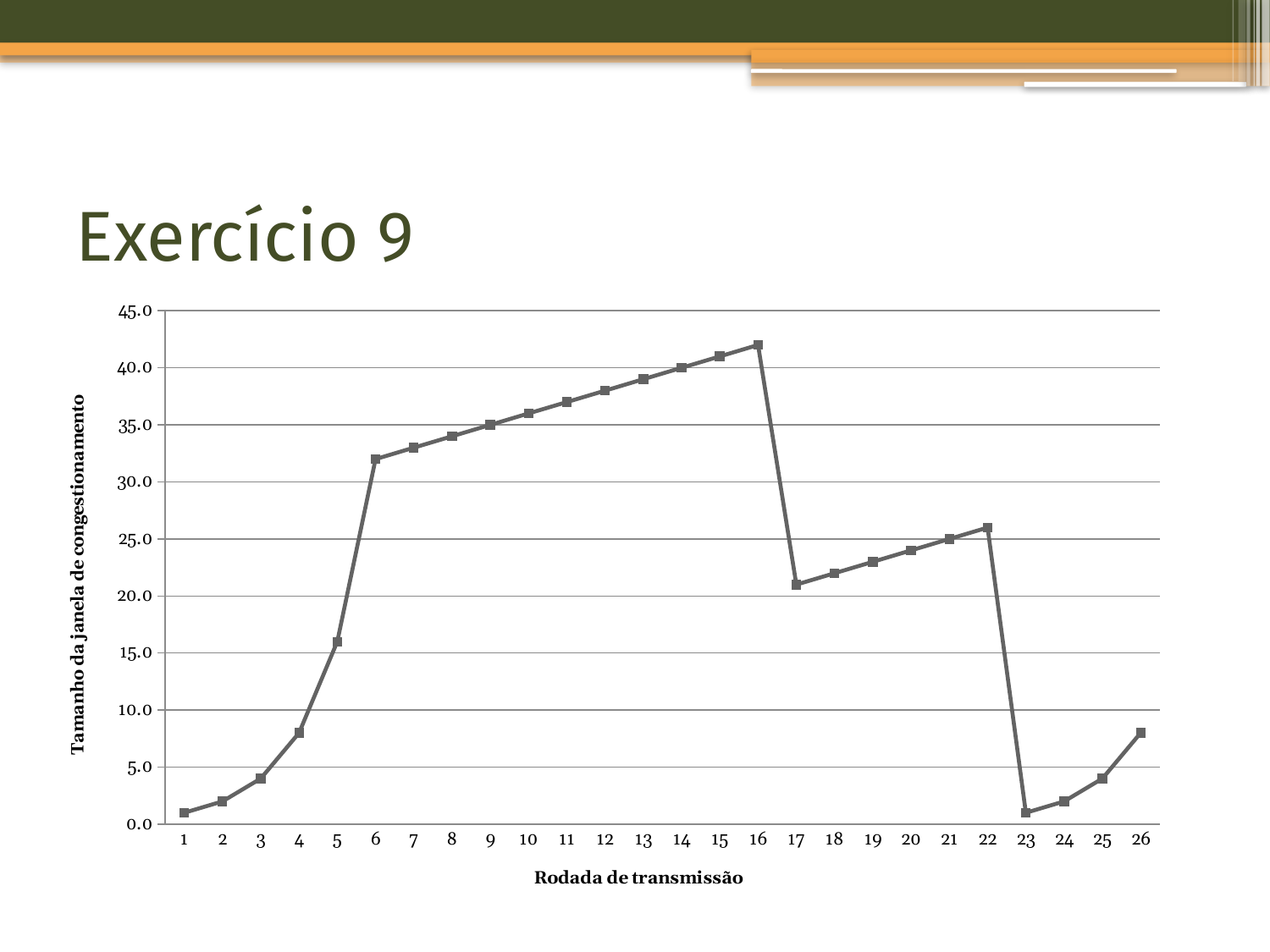

# Exercício 9

### Chart

| Category |  |
|---|---|